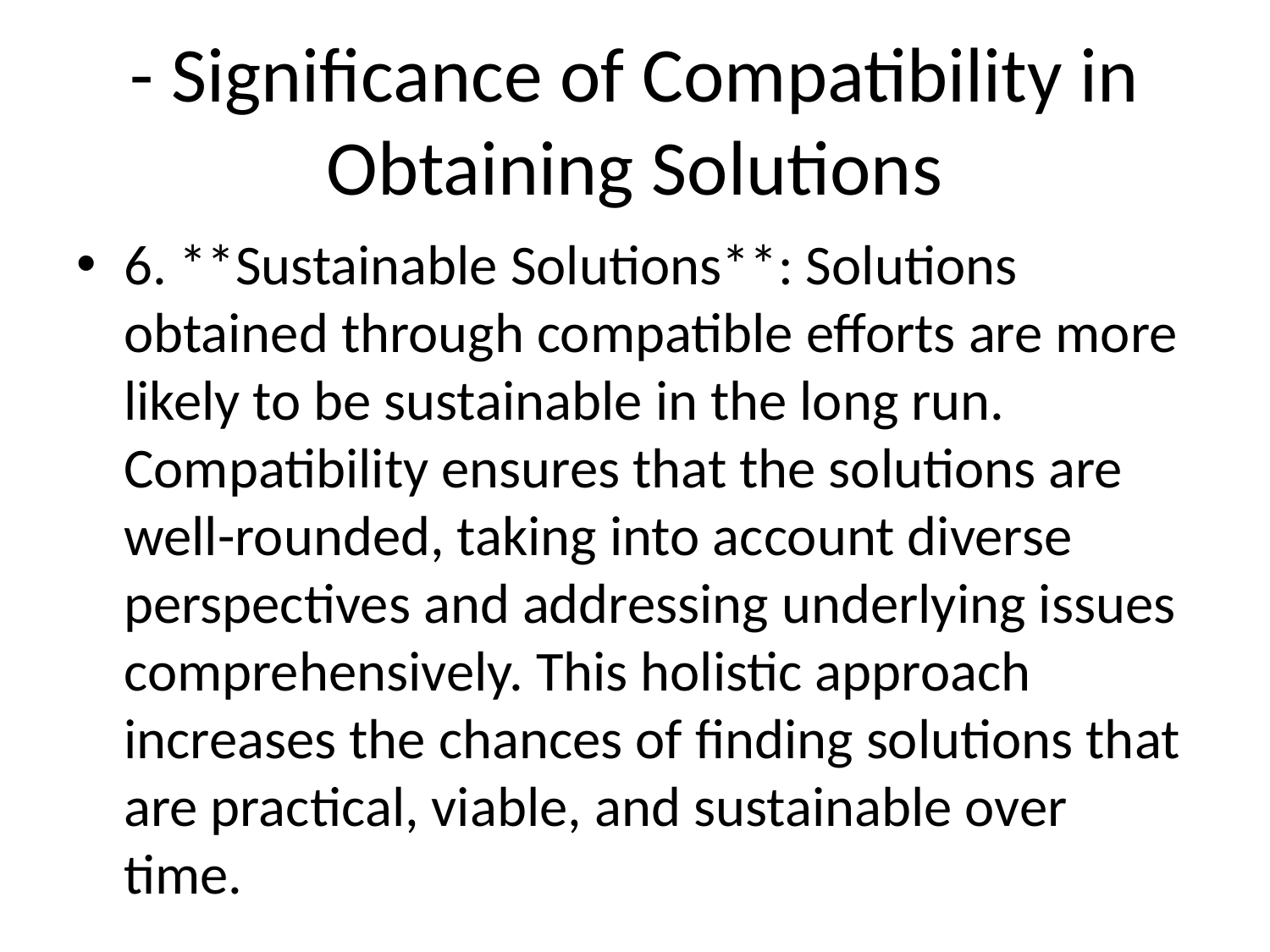

# - Significance of Compatibility in Obtaining Solutions
6. **Sustainable Solutions**: Solutions obtained through compatible efforts are more likely to be sustainable in the long run. Compatibility ensures that the solutions are well-rounded, taking into account diverse perspectives and addressing underlying issues comprehensively. This holistic approach increases the chances of finding solutions that are practical, viable, and sustainable over time.